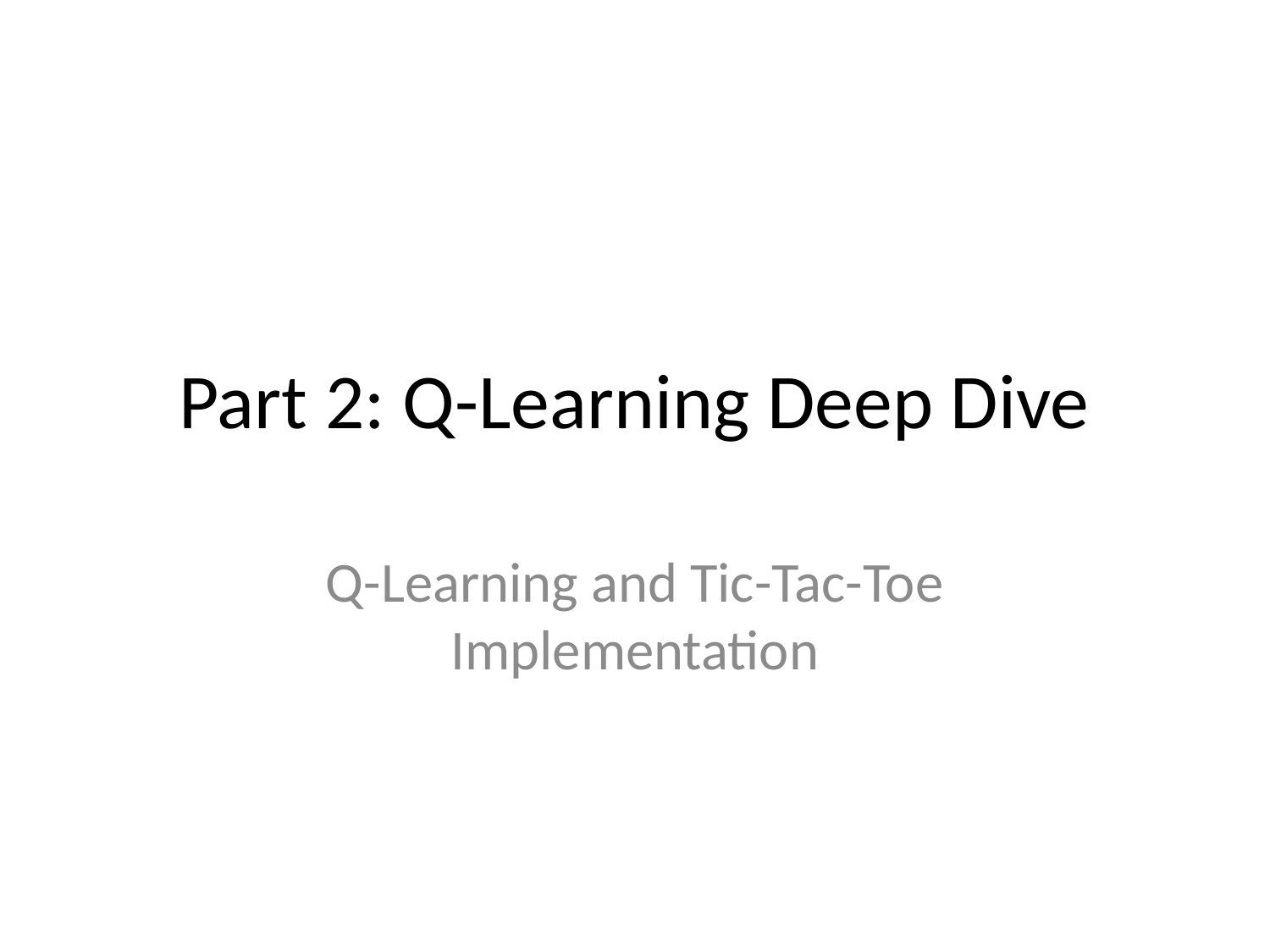

# Part 2: Q-Learning Deep Dive
Q-Learning and Tic-Tac-Toe Implementation